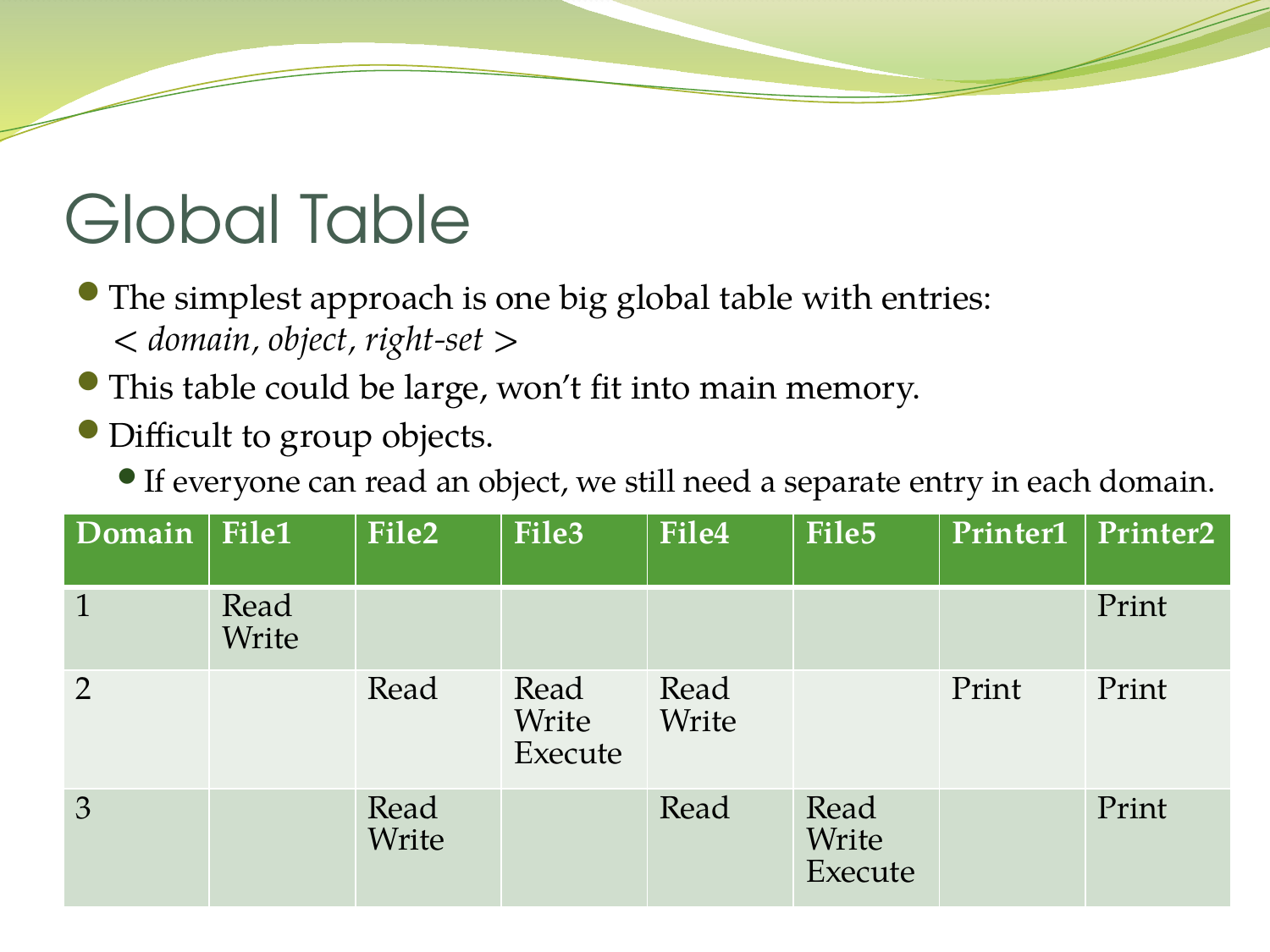

# Global Table
The simplest approach is one big global table with entries:
 < domain, object, right-set >
This table could be large, won’t fit into main memory.
Difficult to group objects.
If everyone can read an object, we still need a separate entry in each domain.
| Domain | File1 | File2 | File3 | File4 | File5 | Printer1 | Printer2 |
| --- | --- | --- | --- | --- | --- | --- | --- |
| 1 | Read Write |  |  |  |  |  | Print |
| 2 |  | Read | Read Write Execute | Read Write |  | Print | Print |
| 3 |  | Read Write |  | Read | Read Write Execute |  | Print |